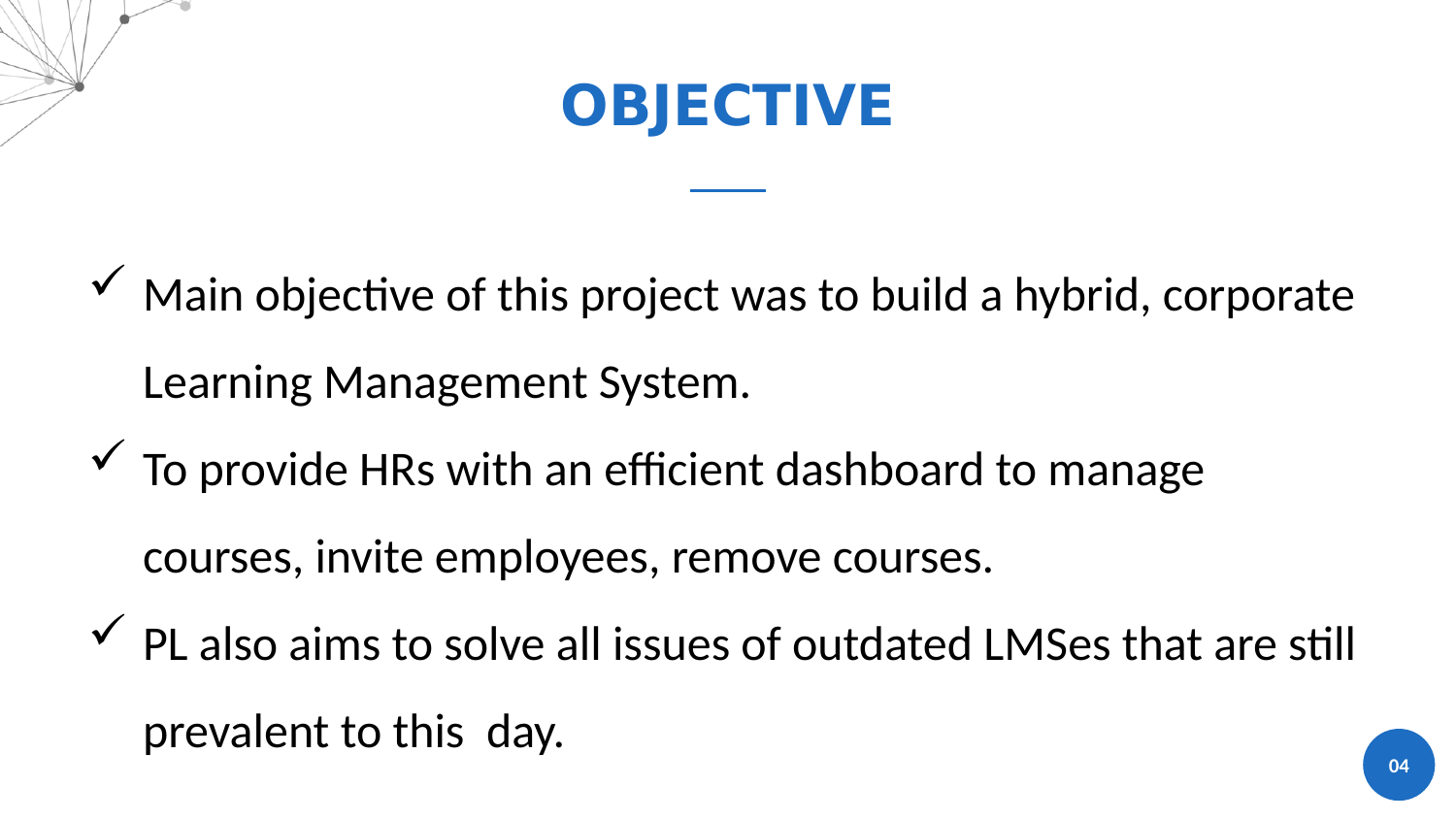

OBJECTIVE
Main objective of this project was to build a hybrid, corporate Learning Management System.
To provide HRs with an efficient dashboard to manage courses, invite employees, remove courses.
PL also aims to solve all issues of outdated LMSes that are still prevalent to this  day.

04